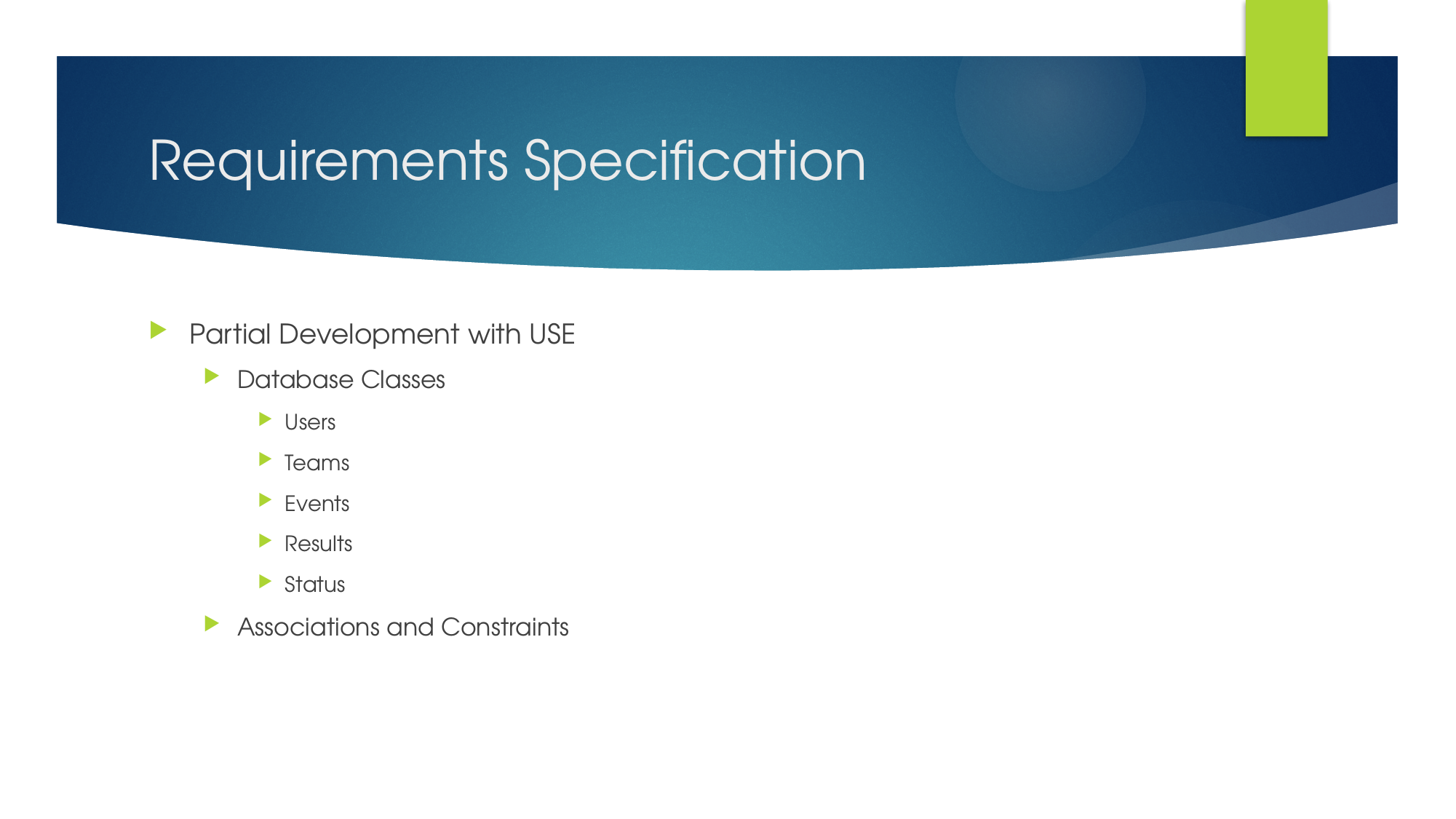

# Requirements Specification
Partial Development with USE
Database Classes
Users
Teams
Events
Results
Status
Associations and Constraints